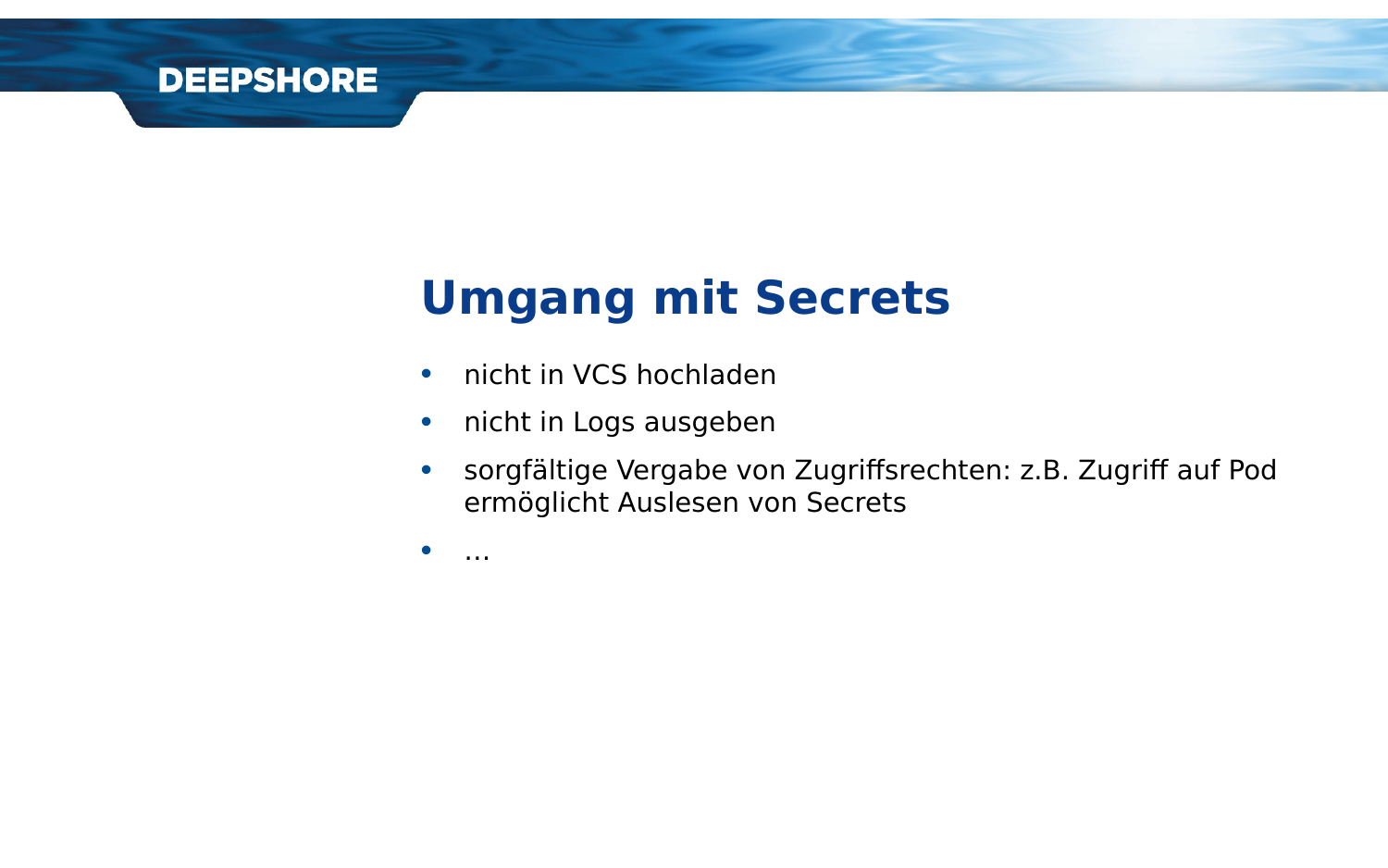

# Umgang mit Secrets
nicht in VCS hochladen
nicht in Logs ausgeben
sorgfältige Vergabe von Zugriffsrechten: z.B. Zugriff auf Pod ermöglicht Auslesen von Secrets
…